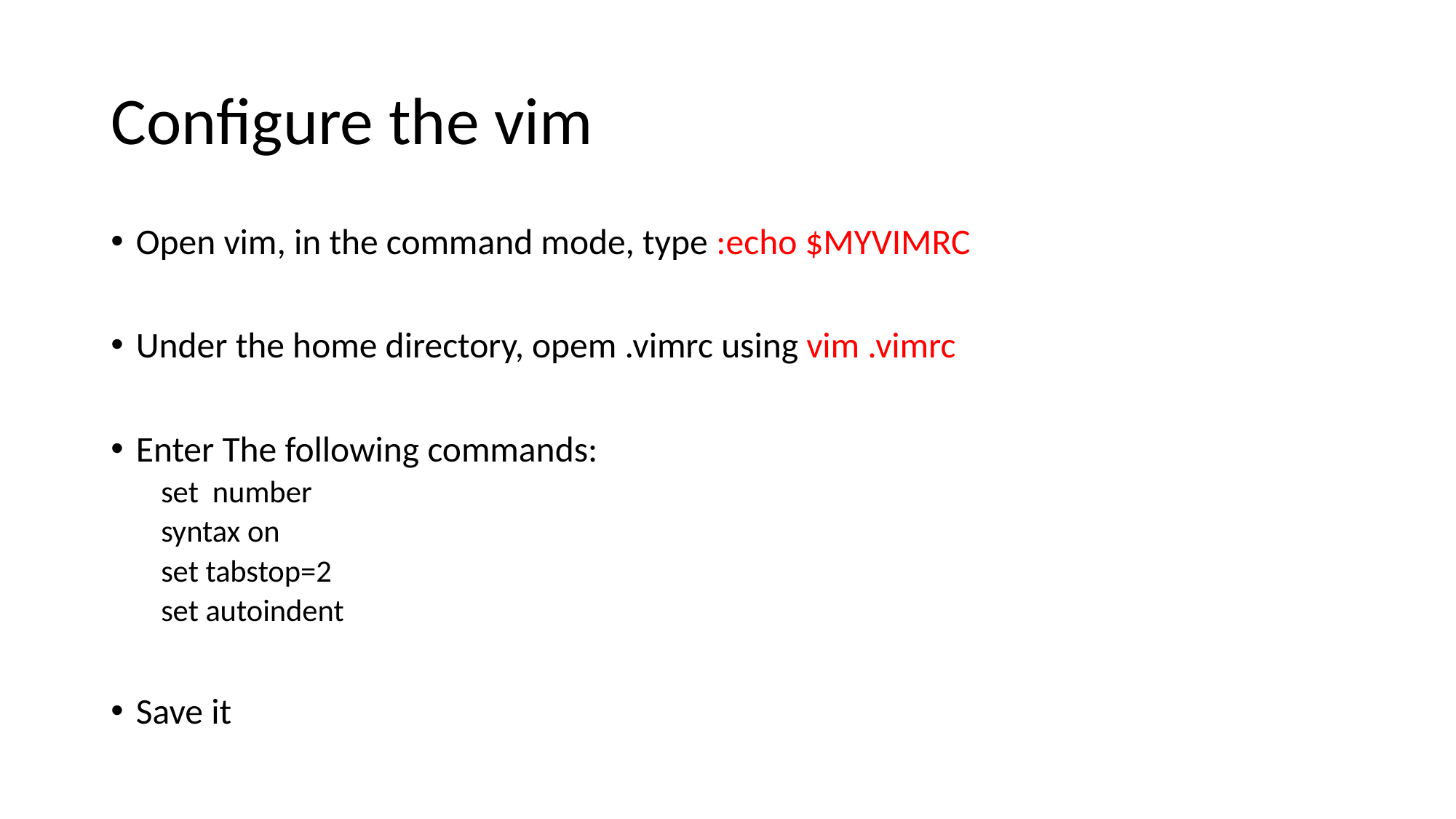

# Configure the vim
Open vim, in the command mode, type :echo $MYVIMRC

Under the home directory, opem .vimrc using vim .vimrc

Enter The following commands:
set  number
syntax on
set tabstop=2
set autoindent

Save it